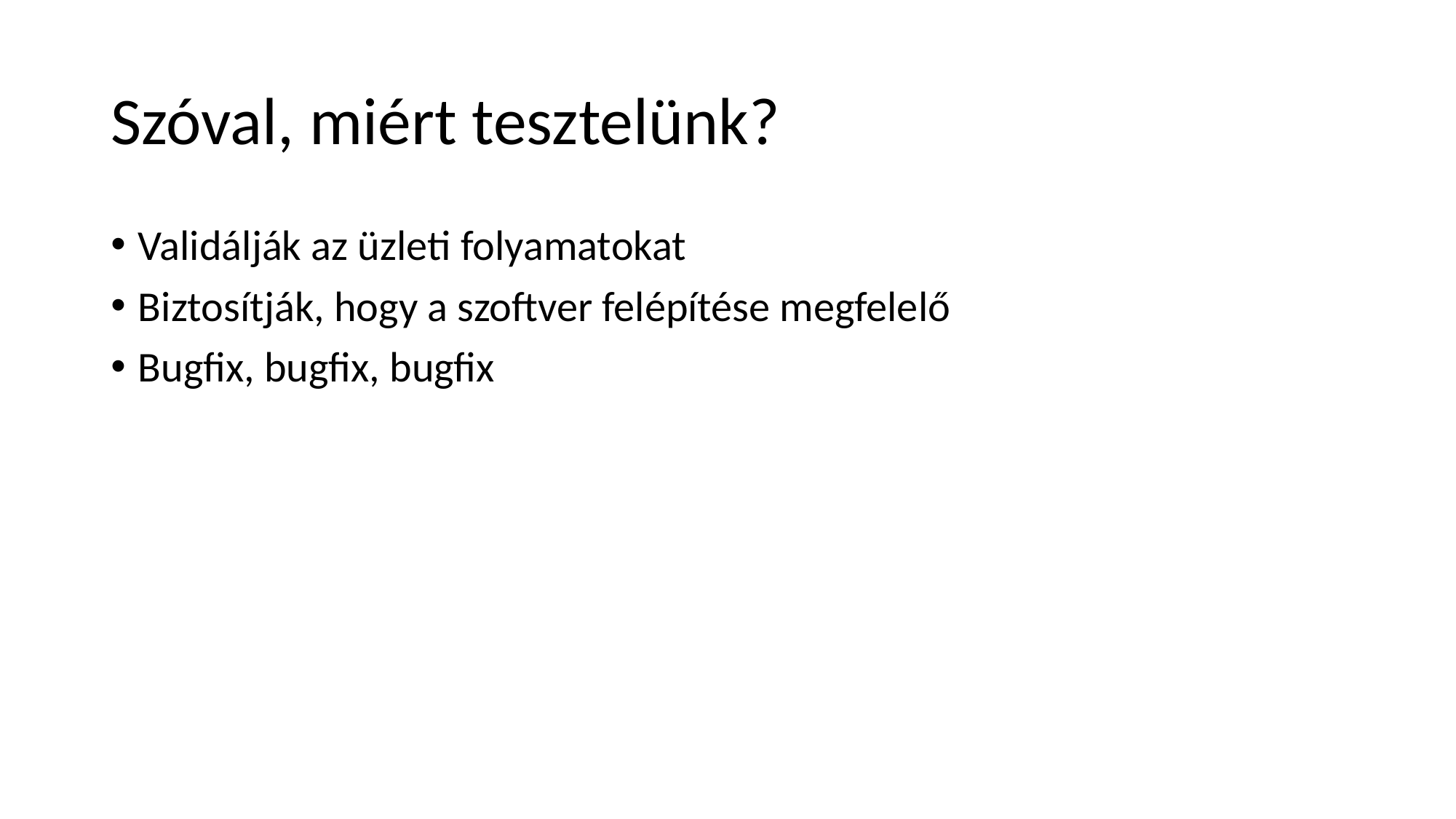

# Szóval, miért tesztelünk?
Validálják az üzleti folyamatokat
Biztosítják, hogy a szoftver felépítése megfelelő
Bugfix, bugfix, bugfix